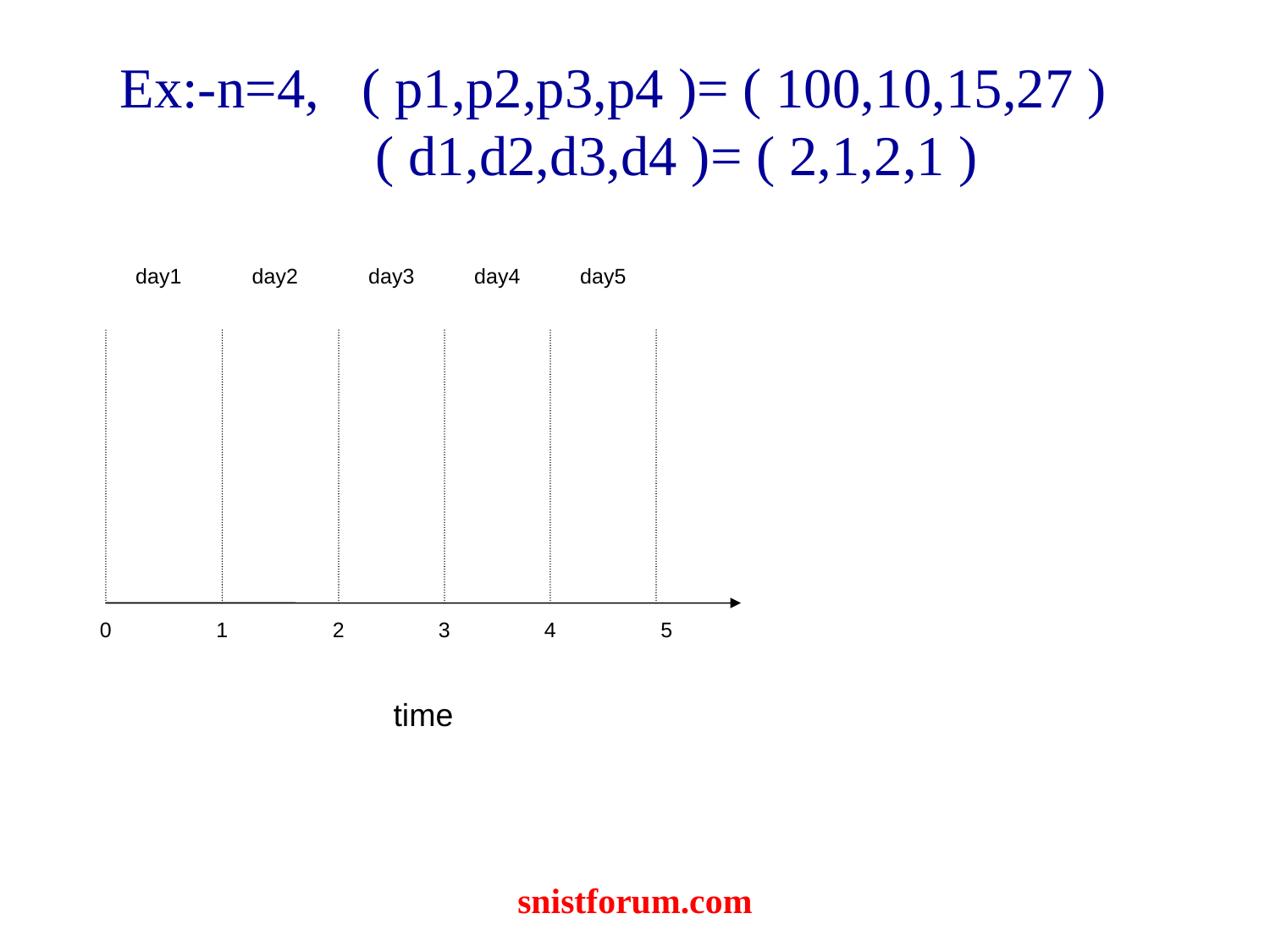

# Ex:-n=4,   ( p1,p2,p3,p4 )= ( 100,10,15,27 ) ( d1,d2,d3,d4 )= ( 2,1,2,1 )
day1
day2
day3
day4
day5

0
1
2
3
4
5
time
snistforum.com